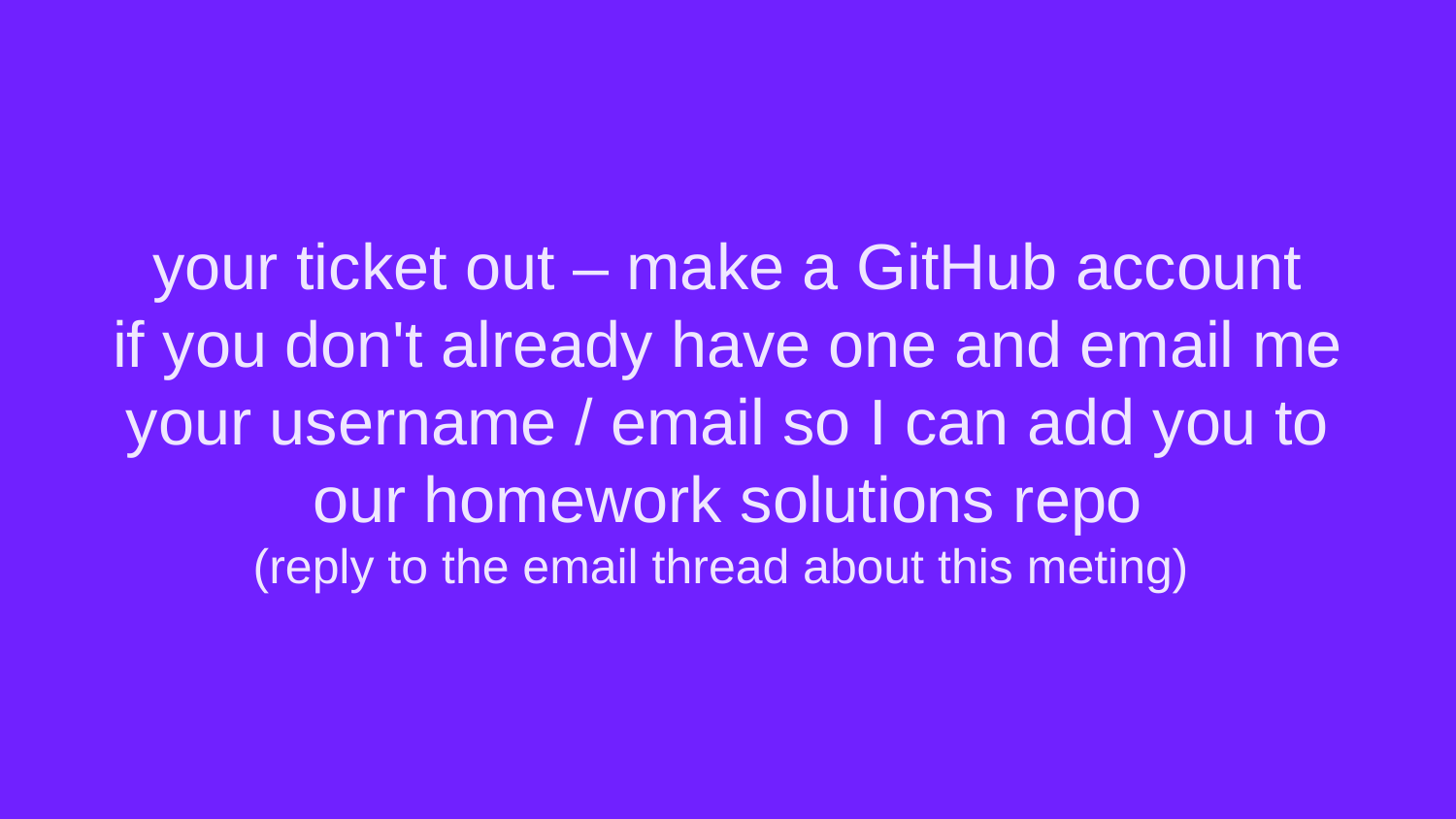

# your ticket out – make a GitHub account if you don't already have one and email me your username / email so I can add you to our homework solutions repo (reply to the email thread about this meting)